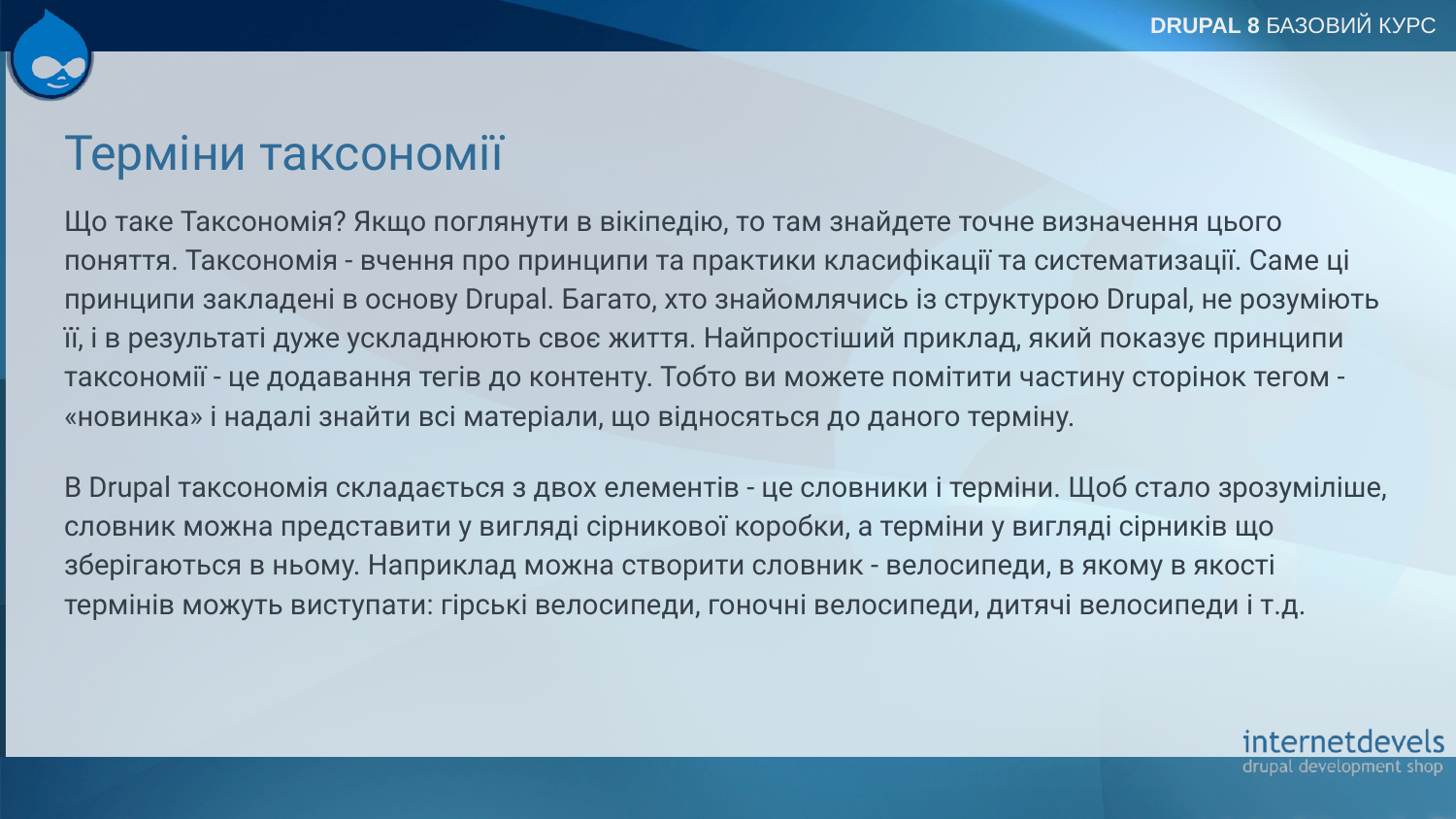

# Терміни таксономії
Що таке Таксономія? Якщо поглянути в вікіпедію, то там знайдете точне визначення цього поняття. Таксономія - вчення про принципи та практики класифікації та систематизації. Саме ці принципи закладені в основу Drupal. Багато, хто знайомлячись із структурою Drupal, не розуміють її, і в результаті дуже ускладнюють своє життя. Найпростіший приклад, який показує принципи таксономії - це додавання тегів до контенту. Тобто ви можете помітити частину сторінок тегом - «новинка» і надалі знайти всі матеріали, що відносяться до даного терміну.
В Drupal таксономія складається з двох елементів - це словники і терміни. Щоб стало зрозуміліше, словник можна представити у вигляді сірникової коробки, а терміни у вигляді сірників що зберігаються в ньому. Наприклад можна створити словник - велосипеди, в якому в якості термінів можуть виступати: гірські велосипеди, гоночні велосипеди, дитячі велосипеди і т.д.